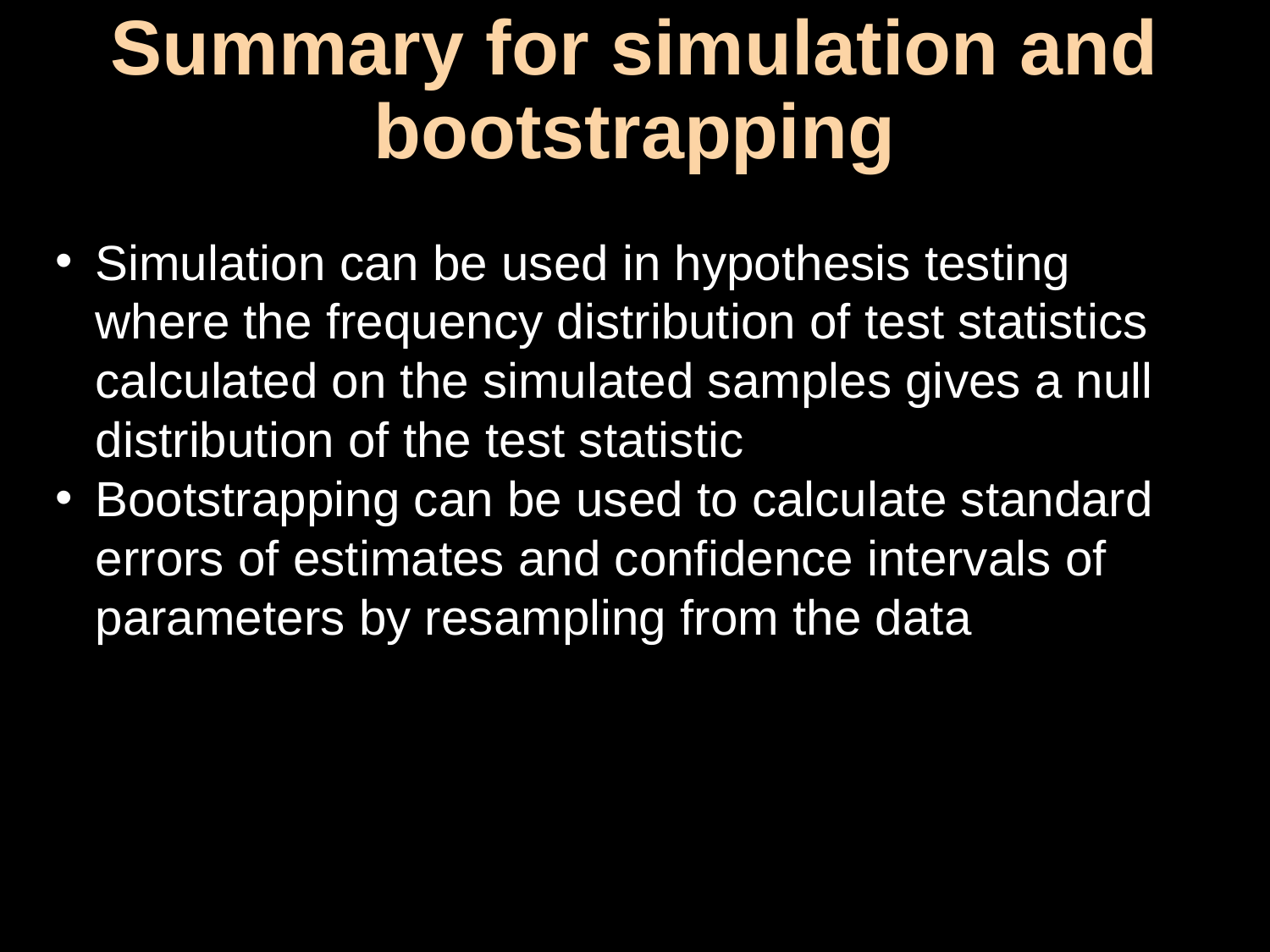

# Summary for simulation and bootstrapping
Simulation can be used in hypothesis testing where the frequency distribution of test statistics calculated on the simulated samples gives a null distribution of the test statistic
Bootstrapping can be used to calculate standard errors of estimates and confidence intervals of parameters by resampling from the data